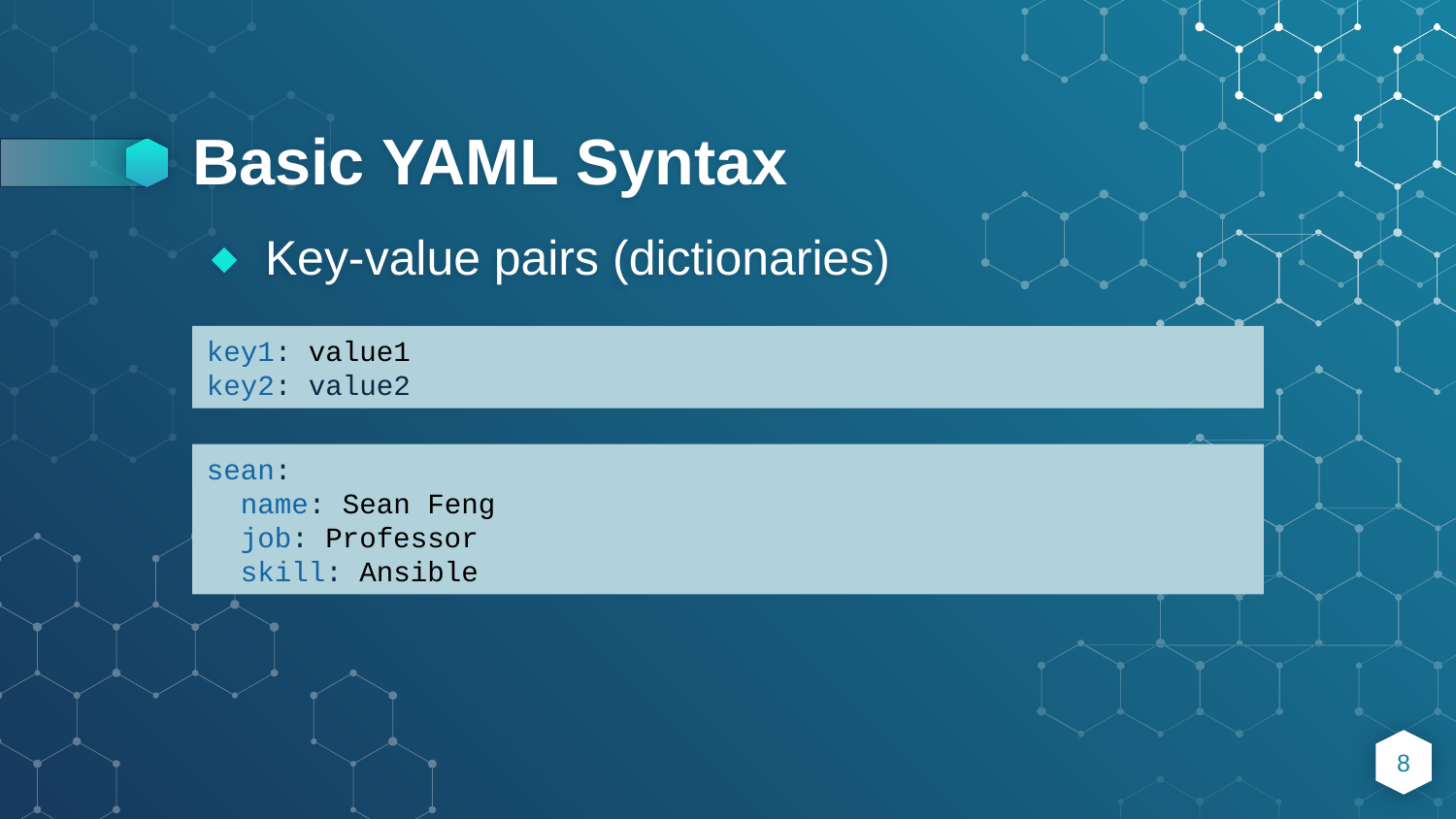

# Basic YAML Syntax
Key-value pairs (dictionaries)
key1: value1
key2: value2
sean:
  name: Sean Feng
  job: Professor
  skill: Ansible
8